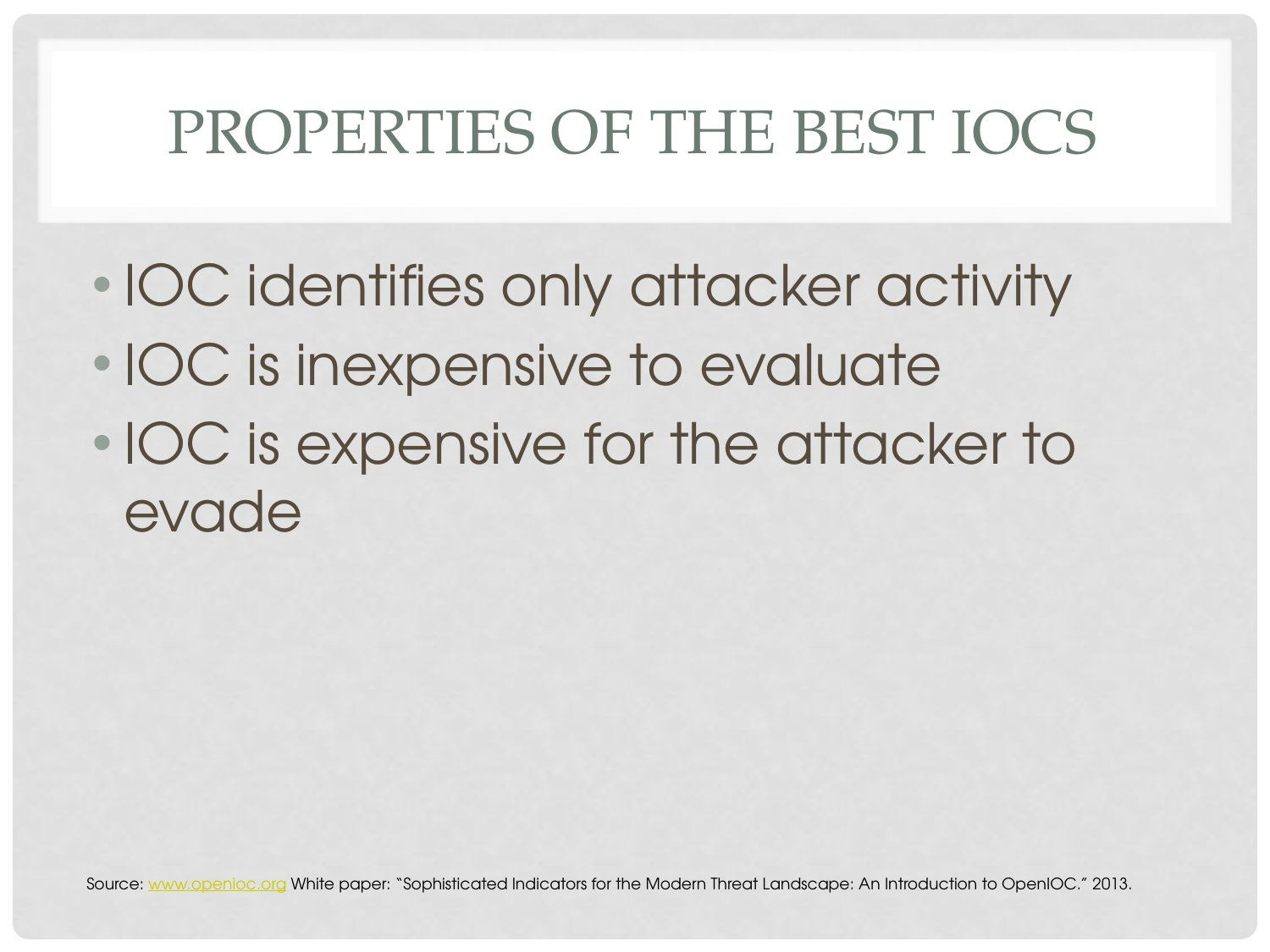

# Properties of the best IOCs
IOC identifies only attacker activity
IOC is inexpensive to evaluate
IOC is expensive for the attacker to evade
Source: www.openioc.org White paper: “Sophisticated Indicators for the Modern Threat Landscape: An Introduction to OpenIOC.” 2013.